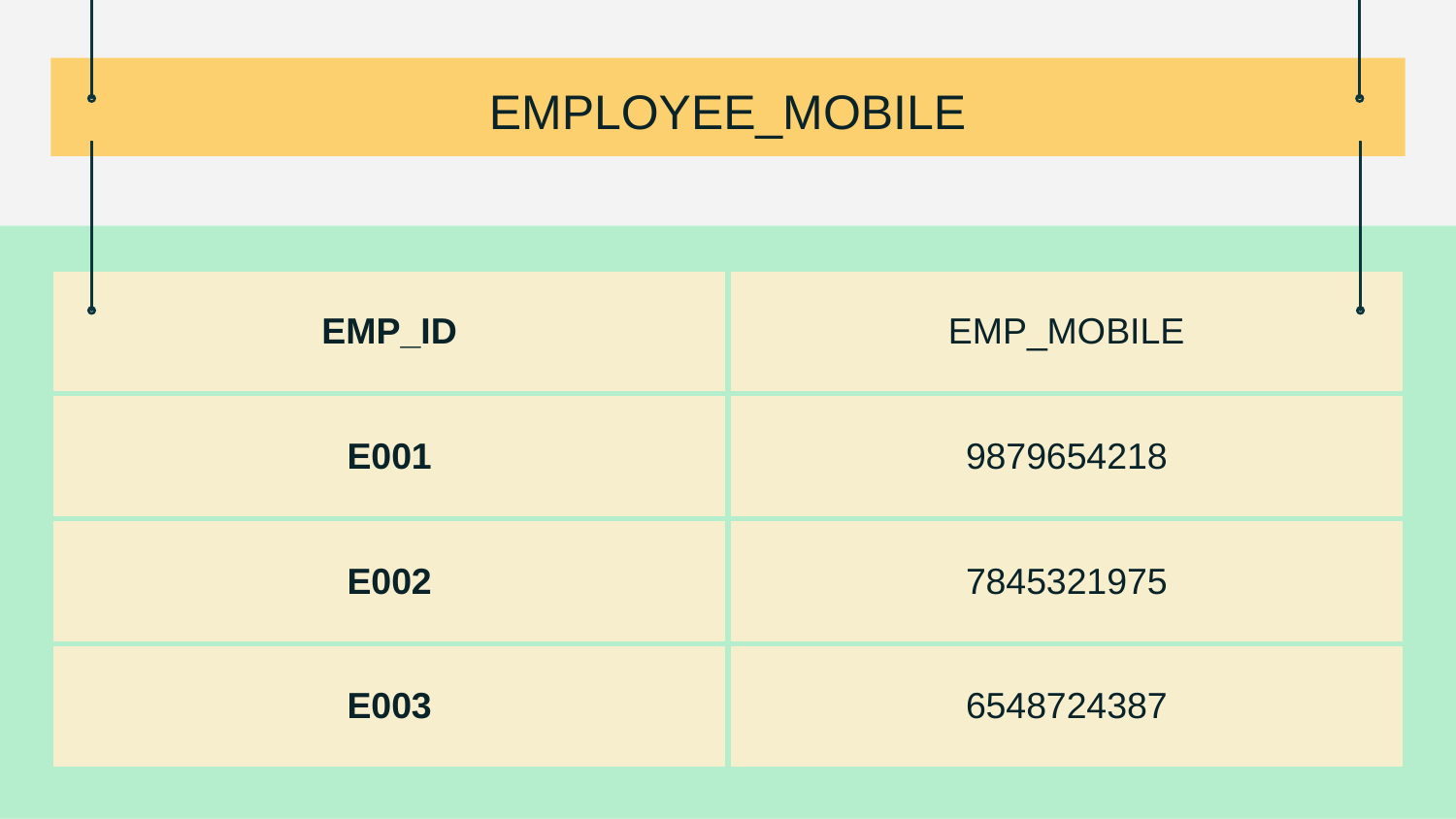

# EMPLOYEE_MOBILE

| EMP\_ID | EMP\_MOBILE |
| --- | --- |
| E001 | 9879654218 |
| E002 | 7845321975 |
| E003 | 6548724387 |